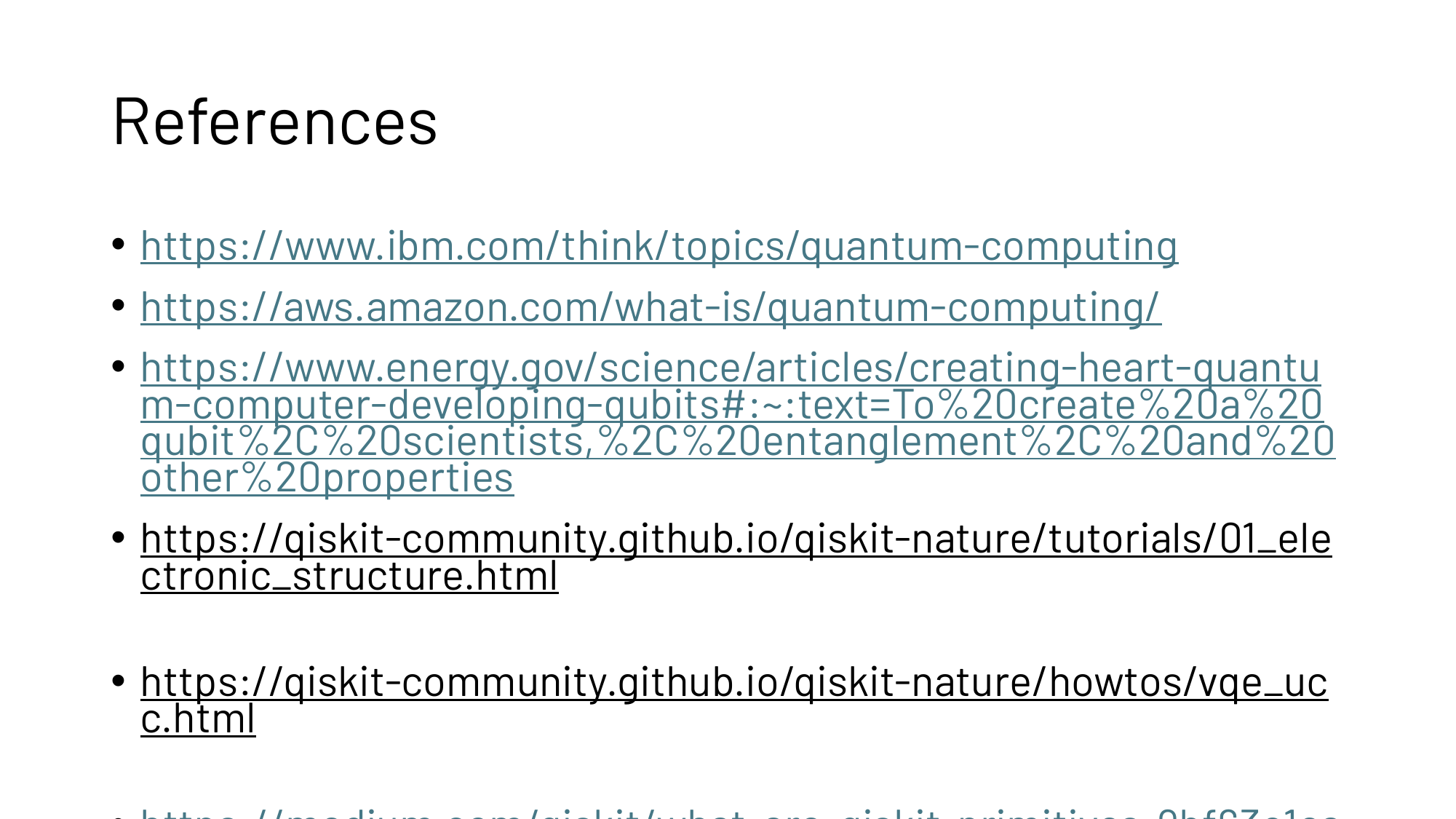

# References
https://www.ibm.com/think/topics/quantum-computing
https://aws.amazon.com/what-is/quantum-computing/
https://www.energy.gov/science/articles/creating-heart-quantum-computer-developing-qubits#:~:text=To%20create%20a%20qubit%2C%20scientists,%2C%20entanglement%2C%20and%20other%20properties
https://qiskit-community.github.io/qiskit-nature/tutorials/01_electronic_structure.html
https://qiskit-community.github.io/qiskit-nature/howtos/vqe_ucc.html
https://medium.com/qiskit/what-are-qiskit-primitives-9bf63c1eacc7